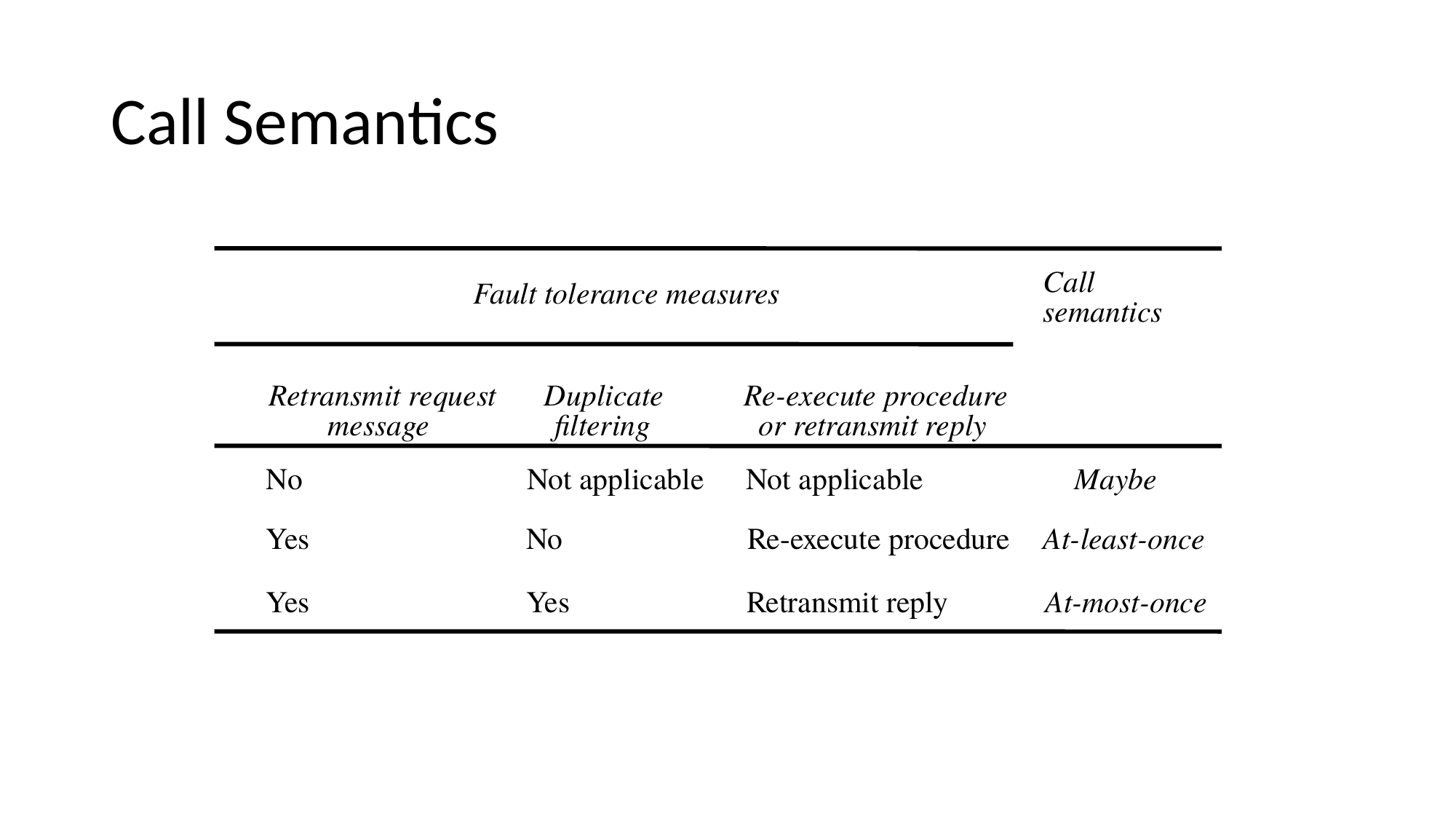

# Call Semantics

Call
Fault tolerance measures
semantics

Retransmit request
Duplicate
Re-execute procedure
message
filtering
or retransmit reply

No
Not applicable
Not applicable
Maybe
Yes
No
Re-execute procedure
At-least-once
Yes
Yes
Retransmit reply
At-most-once